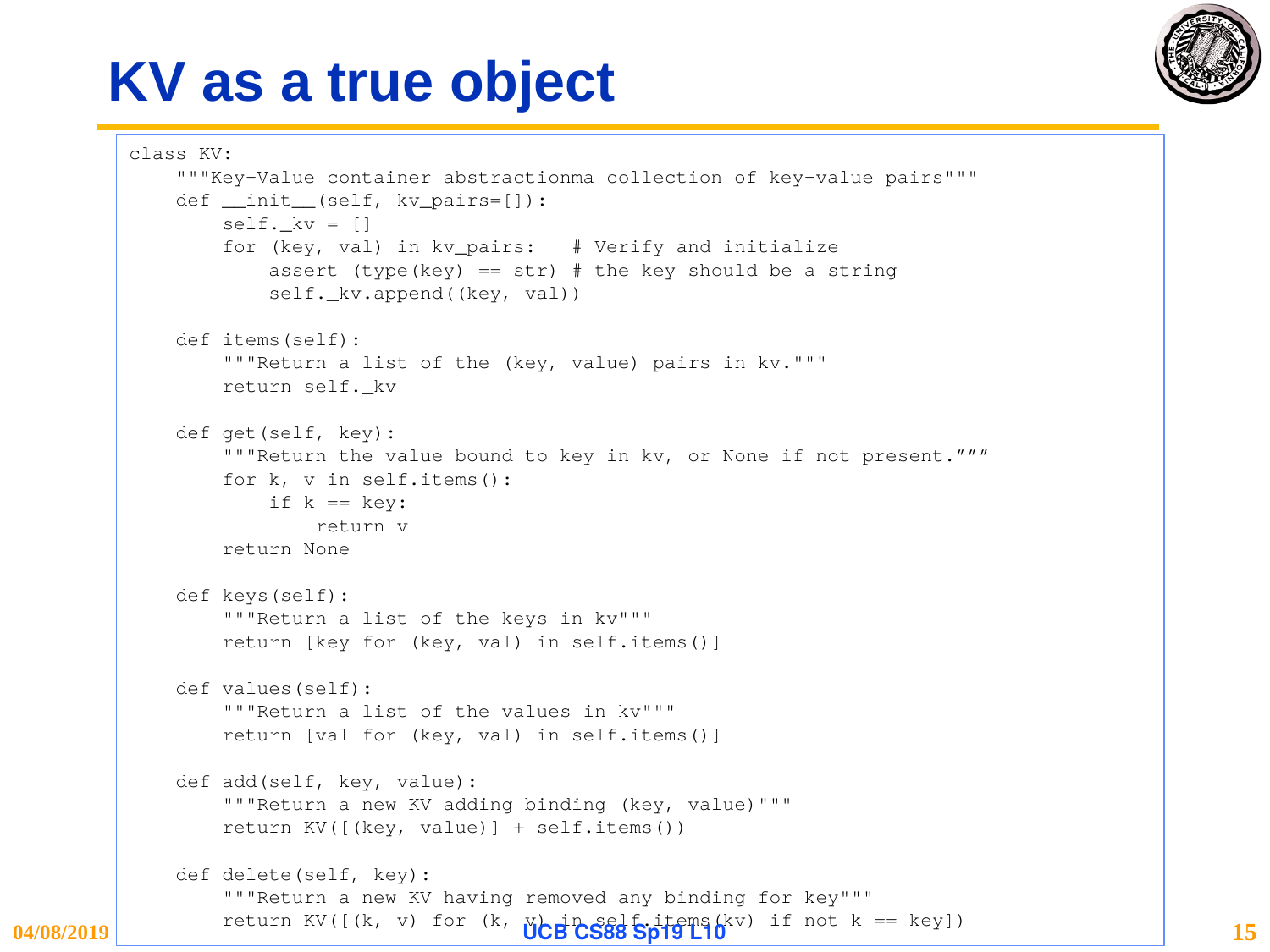

# KV as a true object
class KV:
    """Key-Value container abstractionma collection of key-value pairs"""
    def __init__(self, kv_pairs=[]):
        self._kv = []
        for (key, val) in kv_pairs:   # Verify and initialize
            assert (type(key) == str) # the key should be a string
            self._kv.append((key, val))

    def items(self):
        """Return a list of the (key, value) pairs in kv."""
        return self._kv

    def get(self, key):
        """Return the value bound to key in kv, or None if not present.”””
        for k, v in self.items():
            if k == key:
                return v
        return None

    def keys(self):
        """Return a list of the keys in kv"""
        return [key for (key, val) in self.items()]

    def values(self):
        """Return a list of the values in kv"""
        return [val for (key, val) in self.items()]

    def add(self, key, value):
        """Return a new KV adding binding (key, value)"""
        return KV([(key, value)] + self.items())

    def delete(self, key):
        """Return a new KV having removed any binding for key"""
        return KV([(k, v) for (k, v) in self.items(kv) if not k == key])
04/08/2019
UCB CS88 Sp19 L10
15